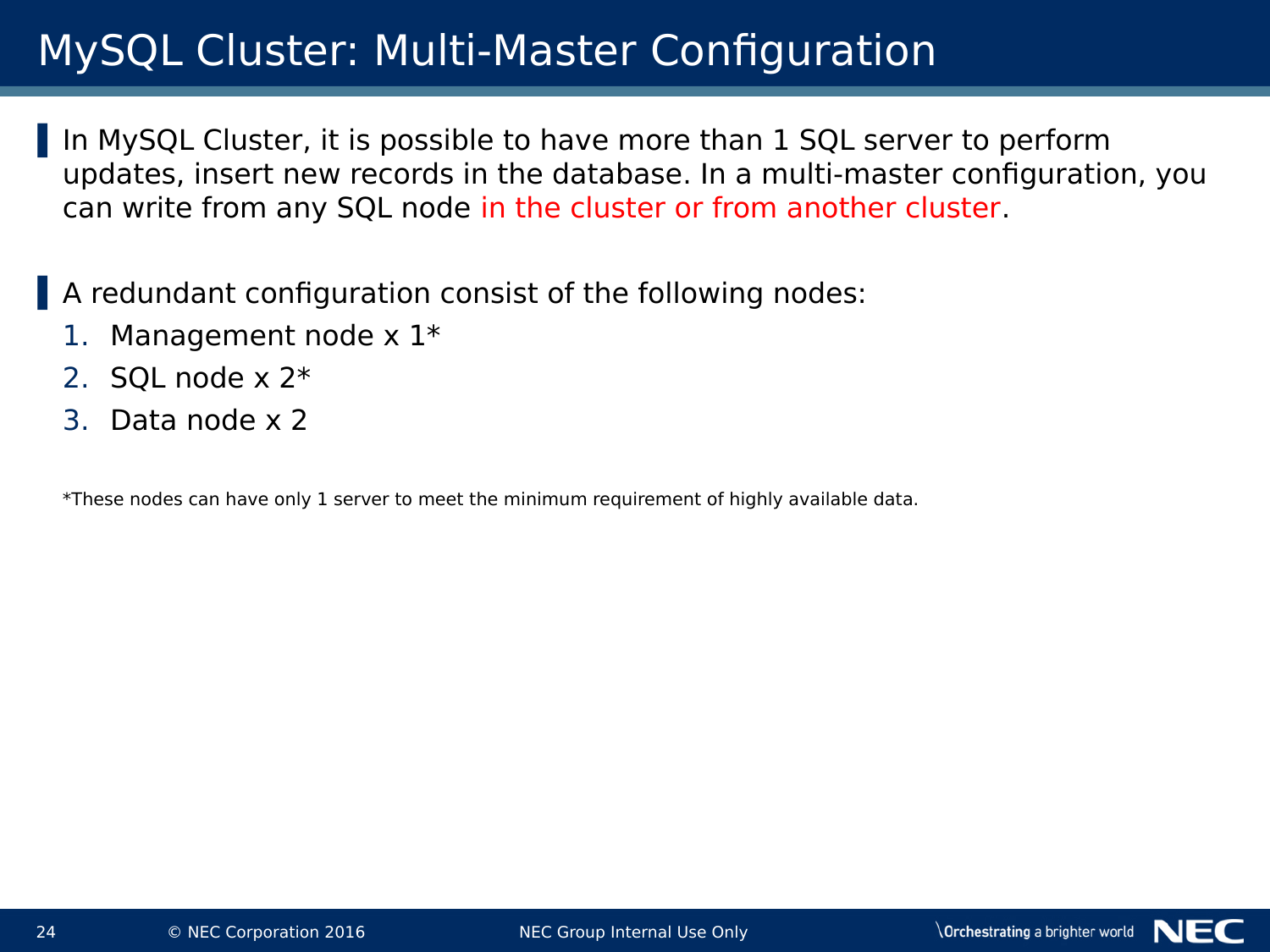

# MySQL Cluster: Multi-Master Configuration
In MySQL Cluster, it is possible to have more than 1 SQL server to perform updates, insert new records in the database. In a multi-master configuration, you can write from any SQL node in the cluster or from another cluster.

A redundant configuration consist of the following nodes:
Management node x 1*
SQL node x 2*
Data node x 2

*These nodes can have only 1 server to meet the minimum requirement of highly available data.